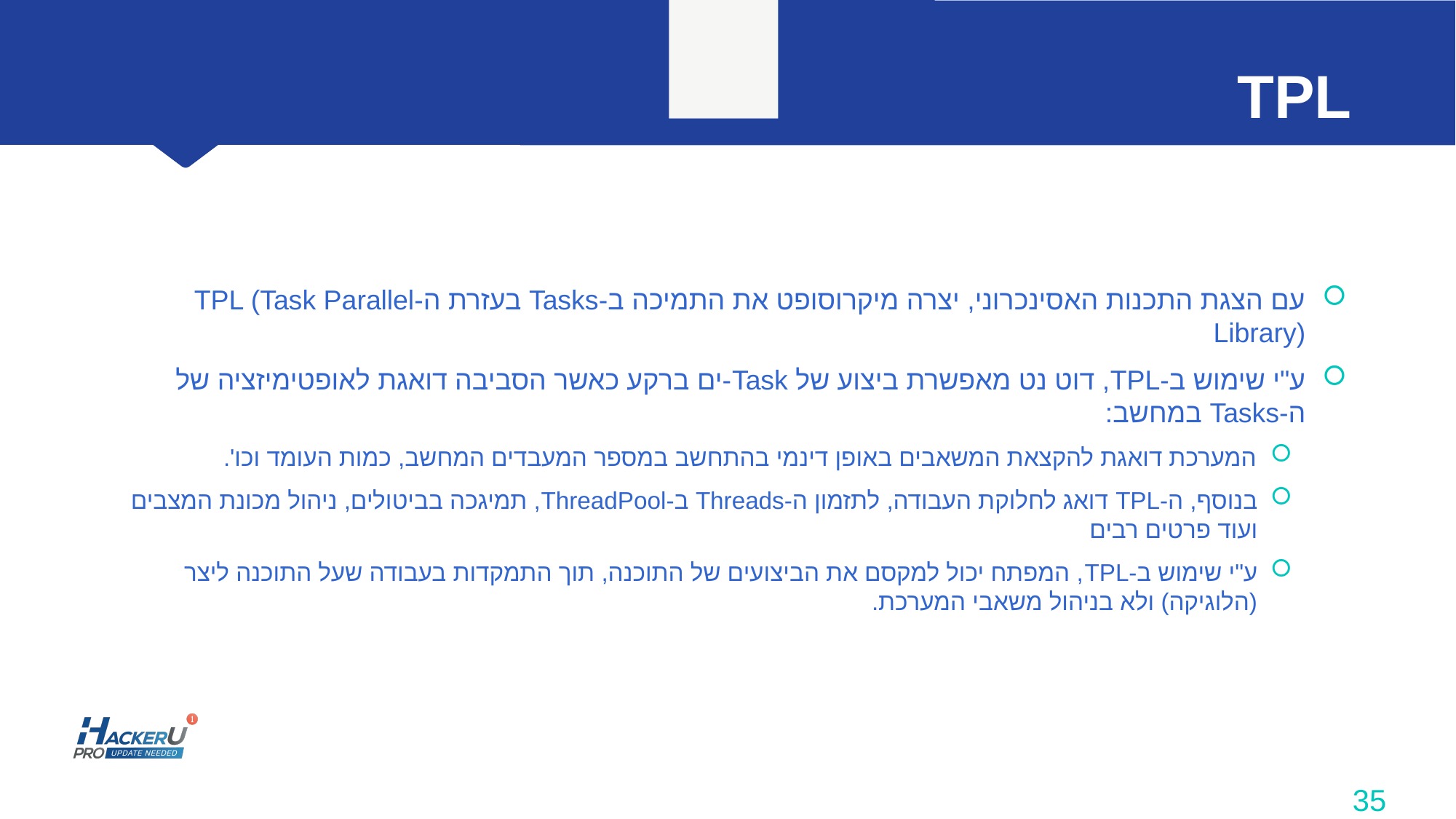

# TPL

עם הצגת התכנות האסינכרוני, יצרה מיקרוסופט את התמיכה ב-Tasks בעזרת ה-TPL (Task Parallel Library)
ע"י שימוש ב-TPL, דוט נט מאפשרת ביצוע של Task-ים ברקע כאשר הסביבה דואגת לאופטימיזציה של ה-Tasks במחשב:
המערכת דואגת להקצאת המשאבים באופן דינמי בהתחשב במספר המעבדים המחשב, כמות העומד וכו'.
בנוסף, ה-TPL דואג לחלוקת העבודה, לתזמון ה-Threads ב-ThreadPool, תמיגכה בביטולים, ניהול מכונת המצבים ועוד פרטים רבים
ע"י שימוש ב-TPL, המפתח יכול למקסם את הביצועים של התוכנה, תוך התמקדות בעבודה שעל התוכנה ליצר (הלוגיקה) ולא בניהול משאבי המערכת.

35